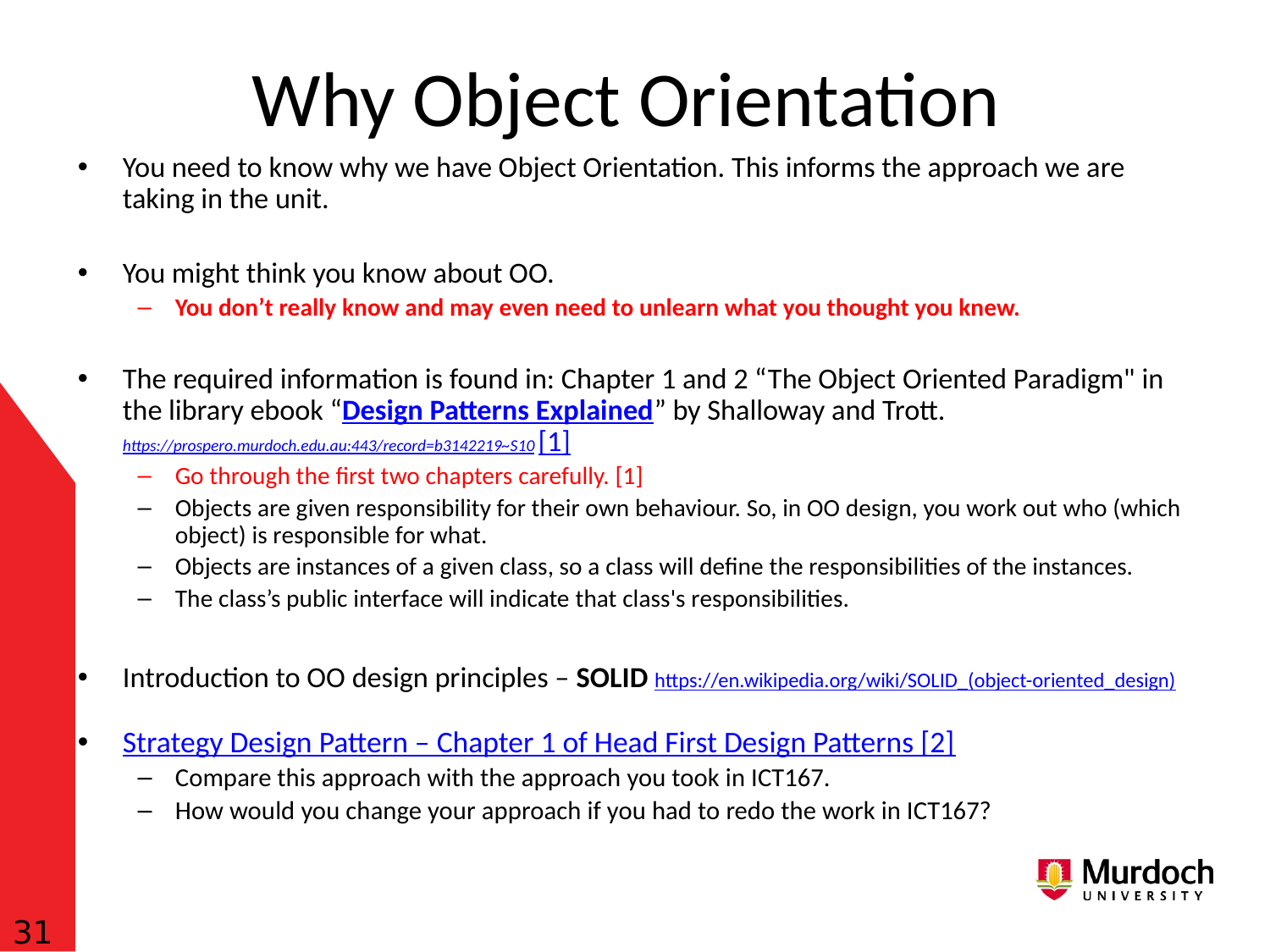

# Why Object Orientation
You need to know why we have Object Orientation. This informs the approach we are taking in the unit.

You might think you know about OO.
You don’t really know and may even need to unlearn what you thought you knew.

The required information is found in: Chapter 1 and 2 “The Object Oriented Paradigm" in the library ebook “Design Patterns Explained” by Shalloway and Trott. https://prospero.murdoch.edu.au:443/record=b3142219~S10 [1]
Go through the first two chapters carefully. [1]
Objects are given responsibility for their own behaviour. So, in OO design, you work out who (which object) is responsible for what.
Objects are instances of a given class, so a class will define the responsibilities of the instances.
The class’s public interface will indicate that class's responsibilities.

Introduction to OO design principles – SOLID https://en.wikipedia.org/wiki/SOLID_(object-oriented_design)

Strategy Design Pattern – Chapter 1 of Head First Design Patterns [2]
Compare this approach with the approach you took in ICT167.
How would you change your approach if you had to redo the work in ICT167?
31